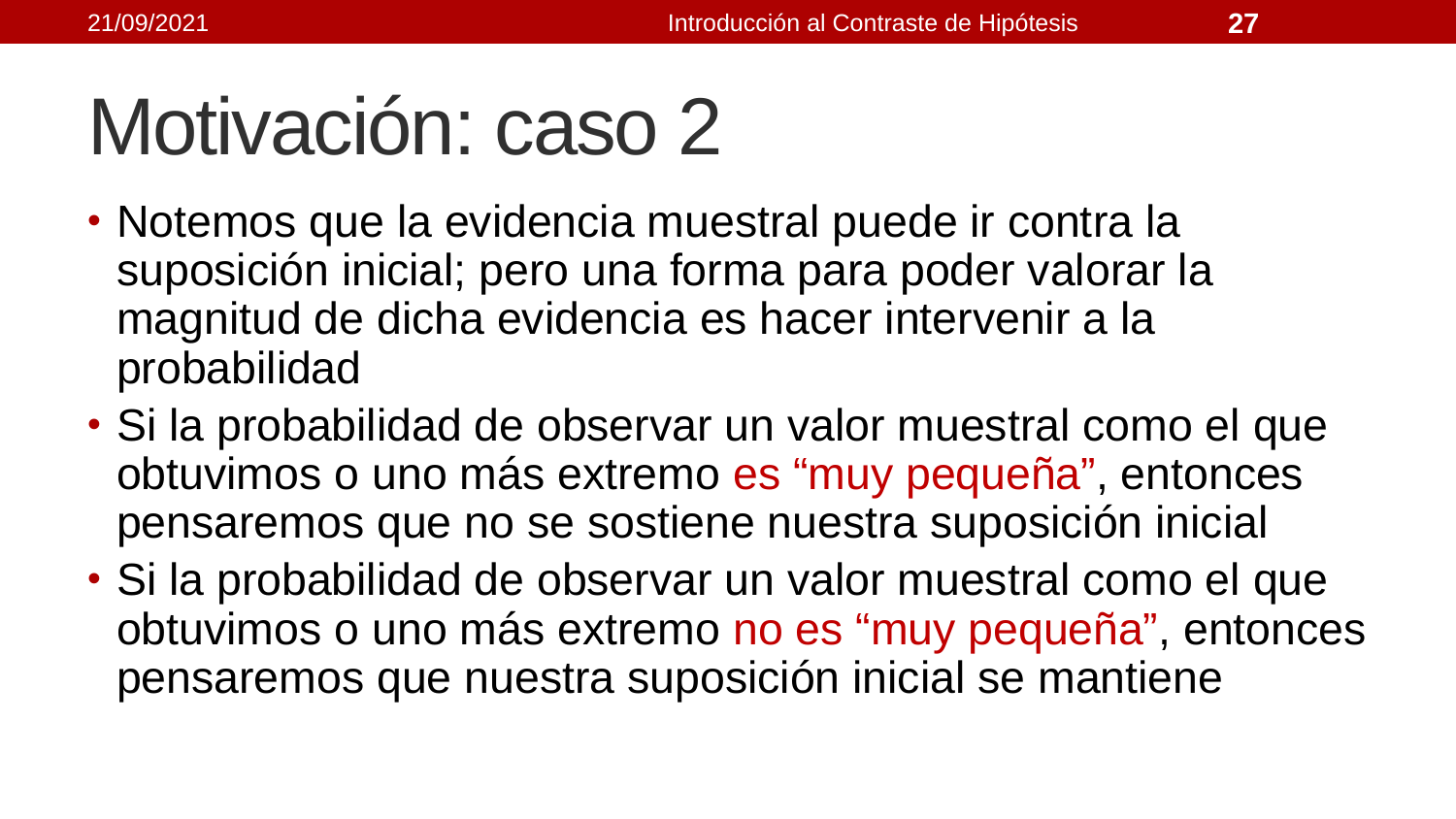

21/09/2021
Introducción al Contraste de Hipótesis
27
# Motivación: caso 2
Notemos que la evidencia muestral puede ir contra la suposición inicial; pero una forma para poder valorar la magnitud de dicha evidencia es hacer intervenir a la probabilidad
Si la probabilidad de observar un valor muestral como el que obtuvimos o uno más extremo es “muy pequeña”, entonces pensaremos que no se sostiene nuestra suposición inicial
Si la probabilidad de observar un valor muestral como el que obtuvimos o uno más extremo no es “muy pequeña”, entonces pensaremos que nuestra suposición inicial se mantiene